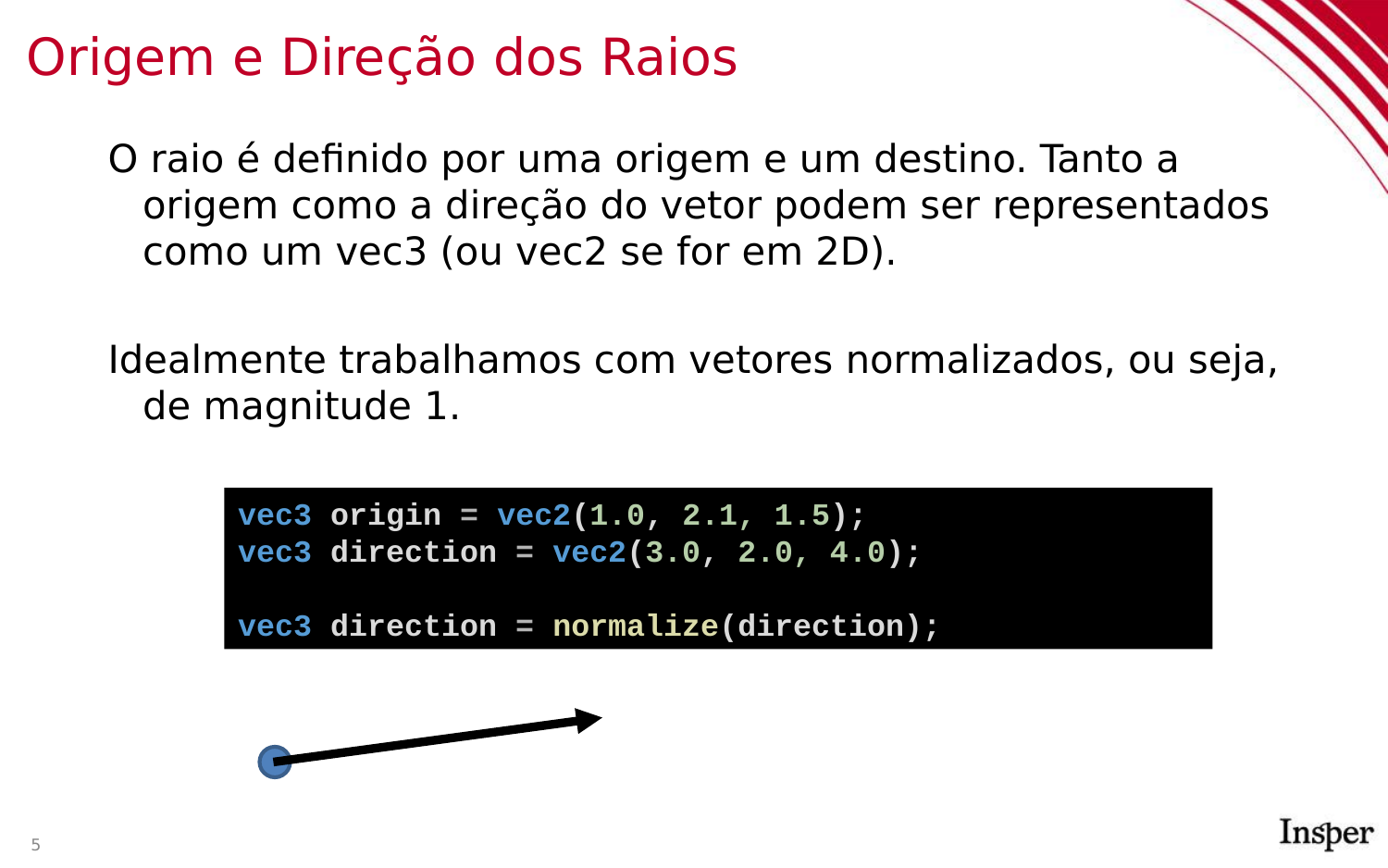

# Origem e Direção dos Raios
O raio é definido por uma origem e um destino. Tanto a origem como a direção do vetor podem ser representados como um vec3 (ou vec2 se for em 2D).

Idealmente trabalhamos com vetores normalizados, ou seja, de magnitude 1.

vec3 origin = vec2(1.0, 2.1, 1.5);
vec3 direction = vec2(3.0, 2.0, 4.0);
vec3 direction = normalize(direction);

5